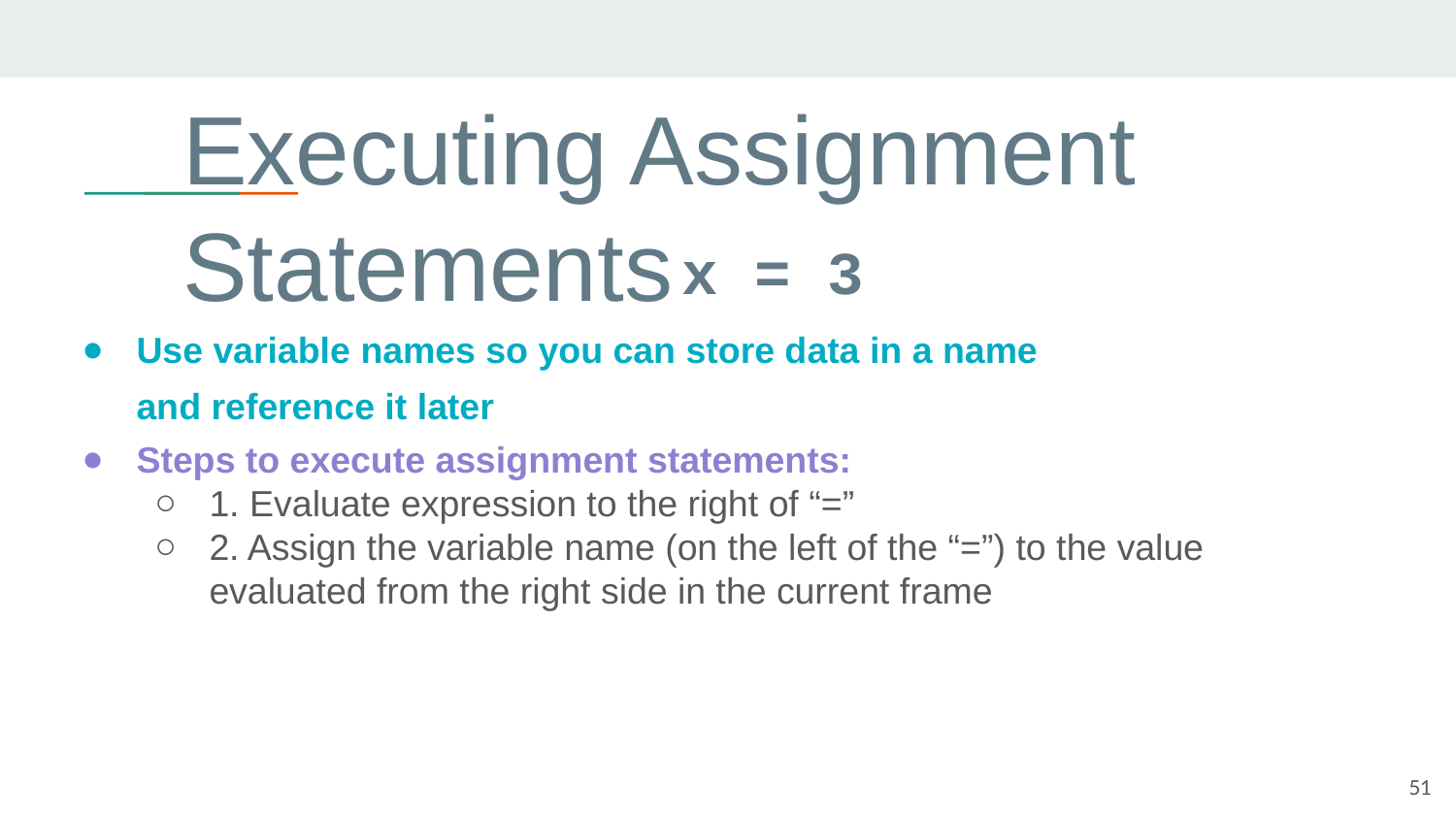

# Executing Assignment Statements
x = 3
Use variable names so you can store data in a name
and reference it later
Steps to execute assignment statements:
1. Evaluate expression to the right of “=”
2. Assign the variable name (on the left of the “=”) to the value evaluated from the right side in the current frame

51